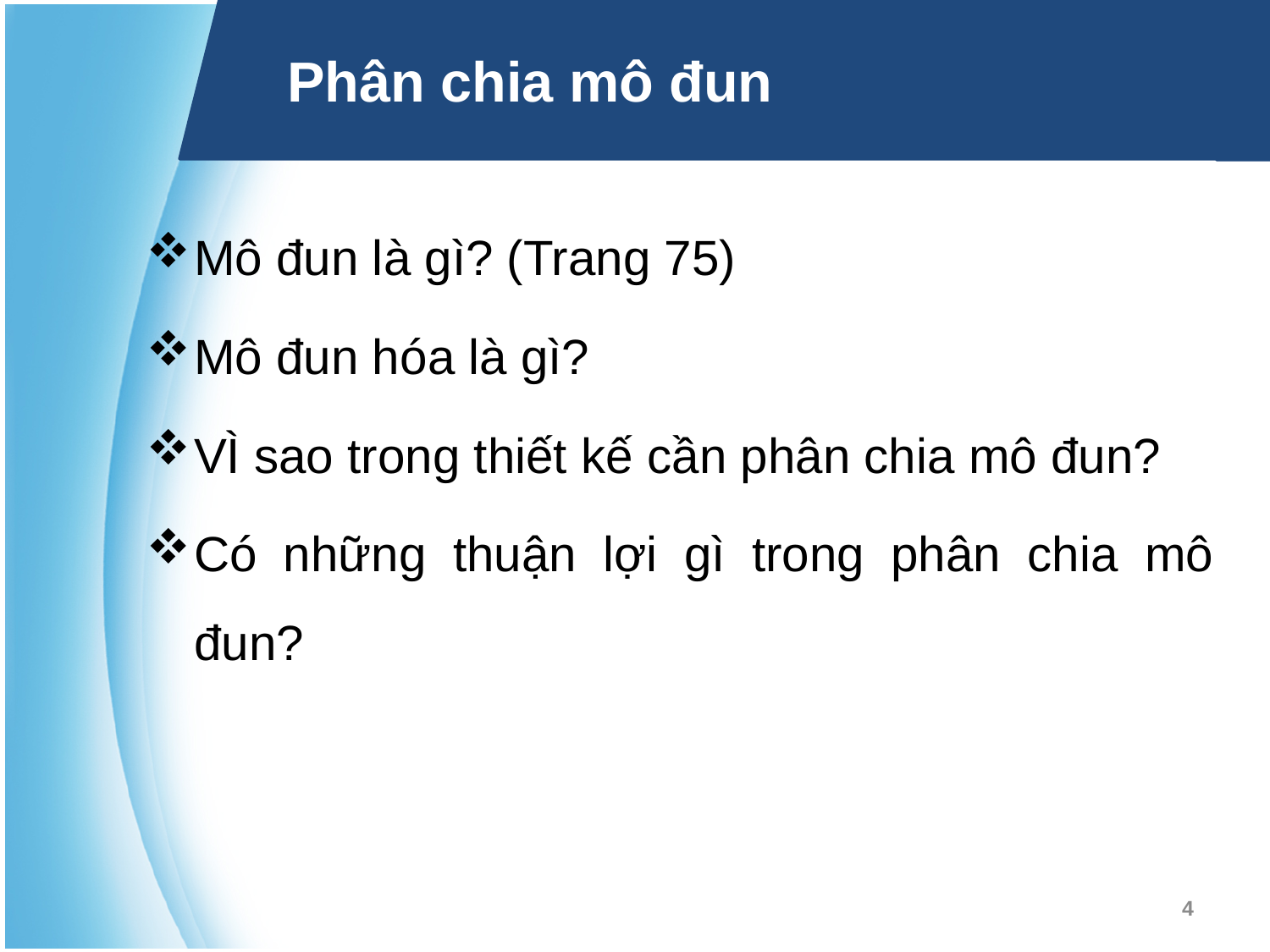

Phân chia mô đun

Mô đun là gì? (Trang 75)
Mô đun hóa là gì?
VÌ sao trong thiết kế cần phân chia mô đun?
Có những thuận lợi gì trong phân chia mô đun?
4